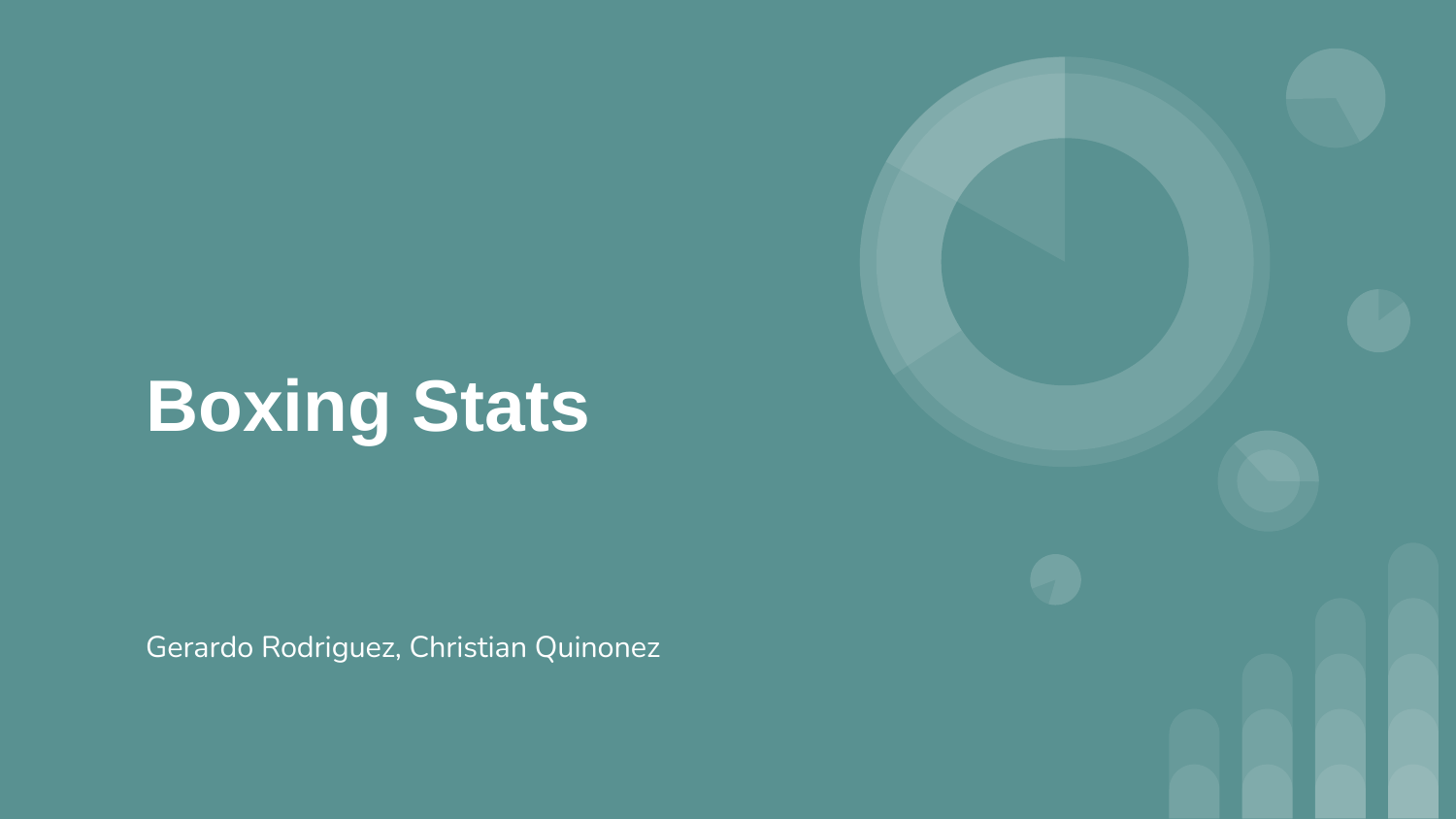

# Boxing Stats
Gerardo Rodriguez, Christian Quinonez